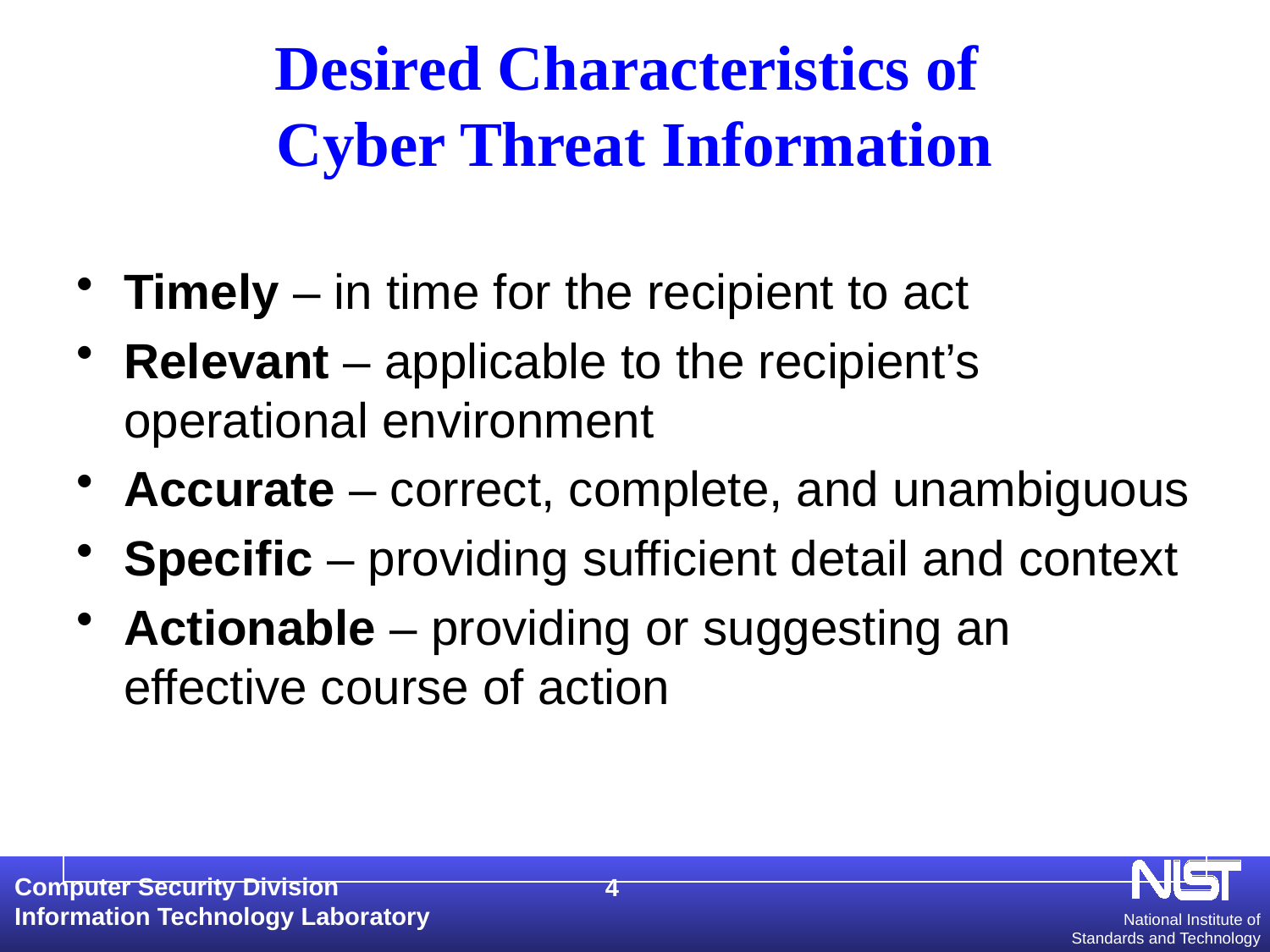

# Desired Characteristics of Cyber Threat Information
Timely – in time for the recipient to act
Relevant – applicable to the recipient’s operational environment
Accurate – correct, complete, and unambiguous
Specific – providing sufficient detail and context
Actionable – providing or suggesting an effective course of action

4